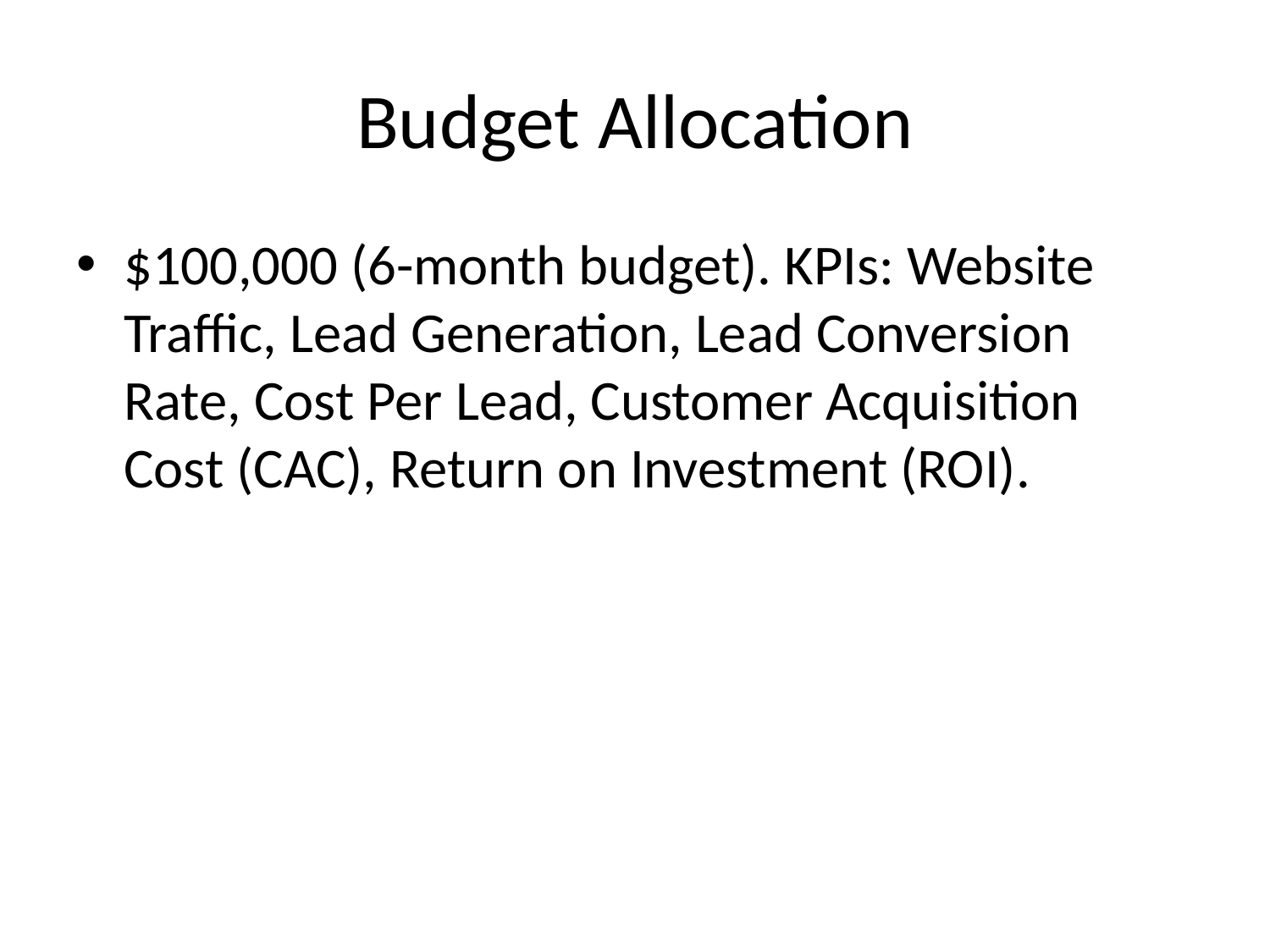

# Budget Allocation
$100,000 (6-month budget). KPIs: Website Traffic, Lead Generation, Lead Conversion Rate, Cost Per Lead, Customer Acquisition Cost (CAC), Return on Investment (ROI).